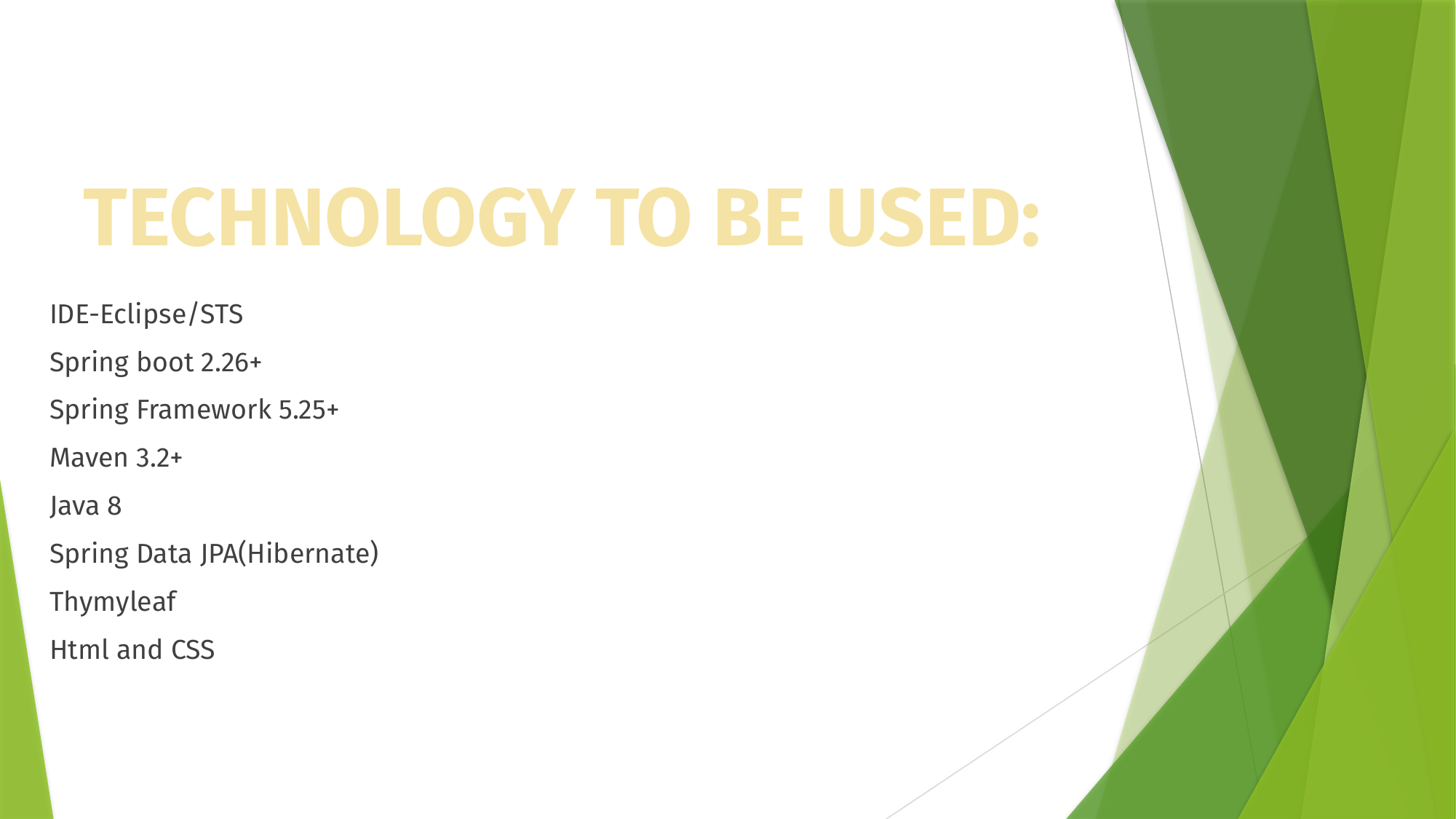

TECHNOLOGY TO BE USED:
IDE-Eclipse/STS
Spring boot 2.26+
Spring Framework 5.25+
Maven 3.2+
Java 8
Spring Data JPA(Hibernate)
Thymyleaf
Html and CSS